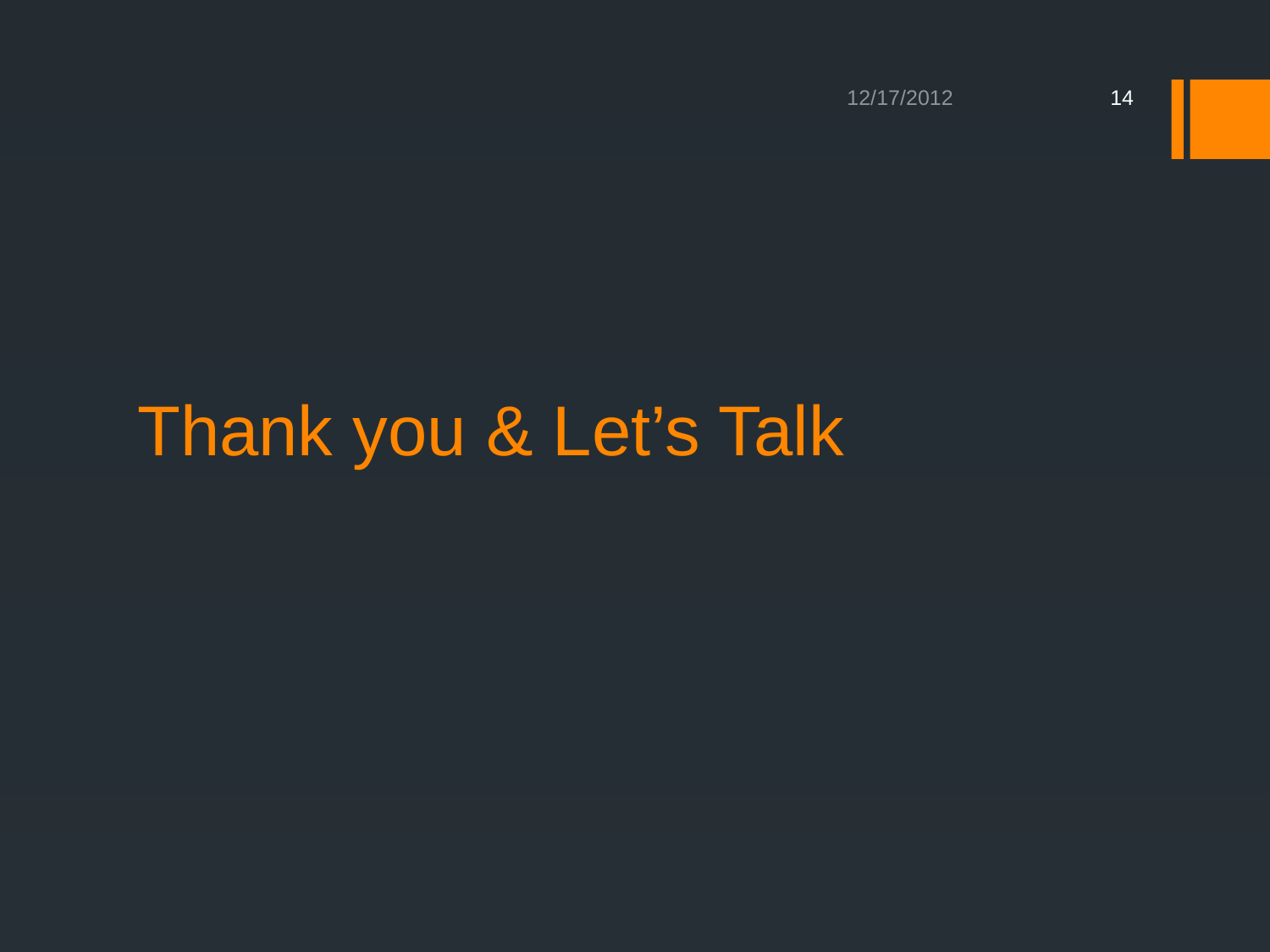

12/17/2012
14

# Thank you & Let’s Talk